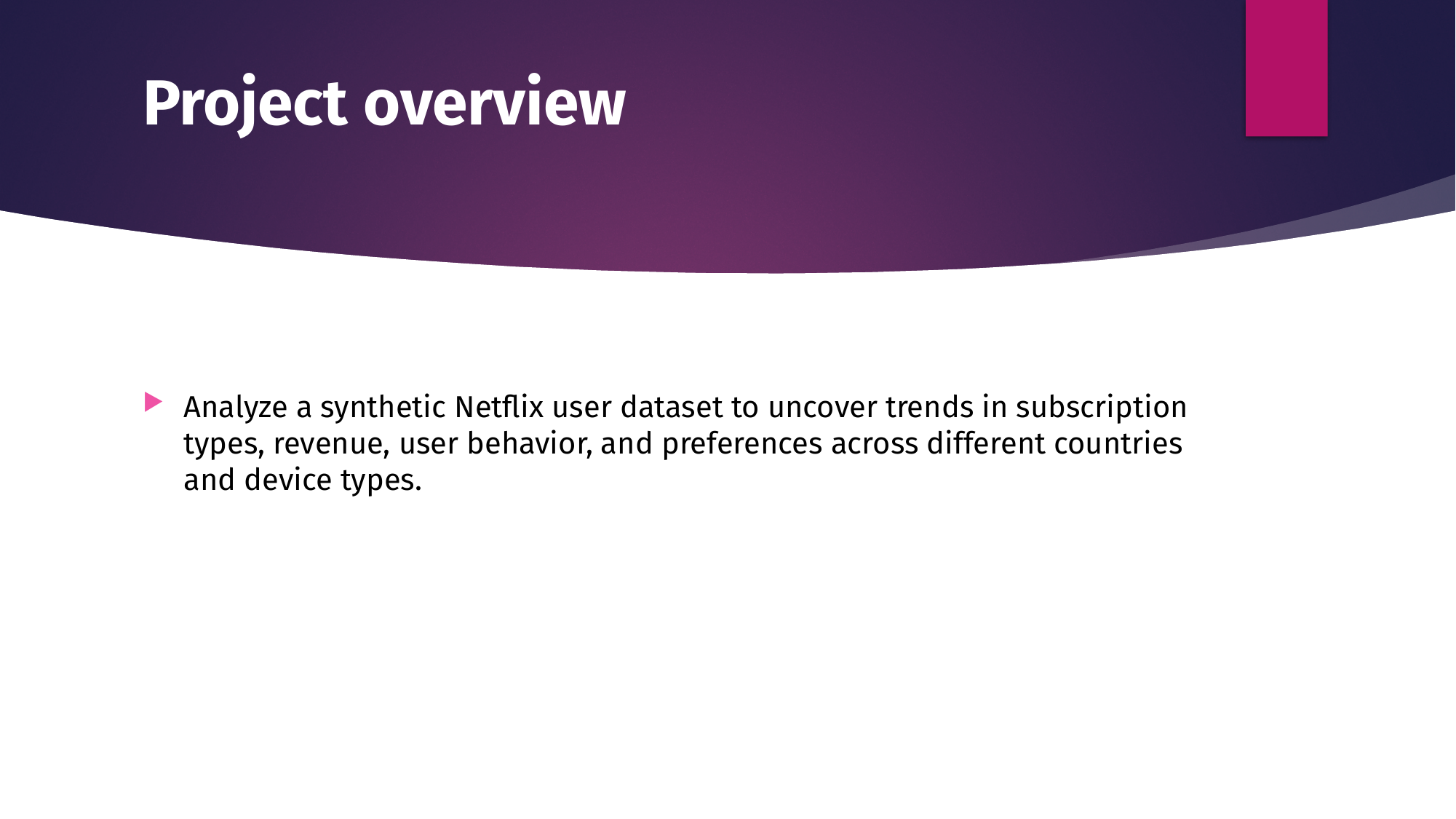

# Project overview

Analyze a synthetic Netflix user dataset to uncover trends in subscription types, revenue, user behavior, and preferences across different countries and device types.